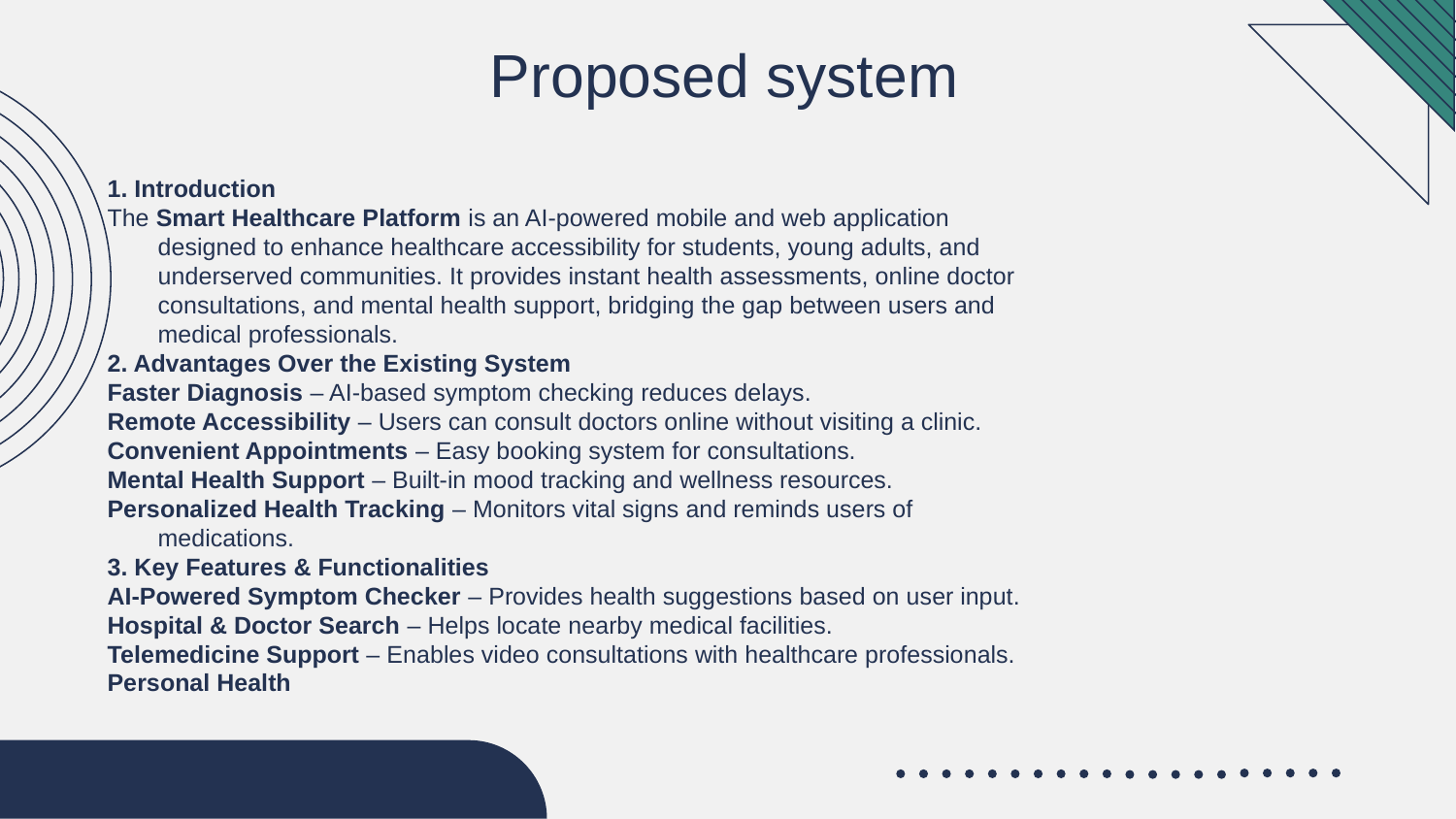

# Proposed system
1. Introduction
The Smart Healthcare Platform is an AI-powered mobile and web application designed to enhance healthcare accessibility for students, young adults, and underserved communities. It provides instant health assessments, online doctor consultations, and mental health support, bridging the gap between users and medical professionals.
2. Advantages Over the Existing System
Faster Diagnosis – AI-based symptom checking reduces delays.
Remote Accessibility – Users can consult doctors online without visiting a clinic.
Convenient Appointments – Easy booking system for consultations.
Mental Health Support – Built-in mood tracking and wellness resources.
Personalized Health Tracking – Monitors vital signs and reminds users of medications.
3. Key Features & Functionalities
AI-Powered Symptom Checker – Provides health suggestions based on user input.
Hospital & Doctor Search – Helps locate nearby medical facilities.
Telemedicine Support – Enables video consultations with healthcare professionals.
Personal Health